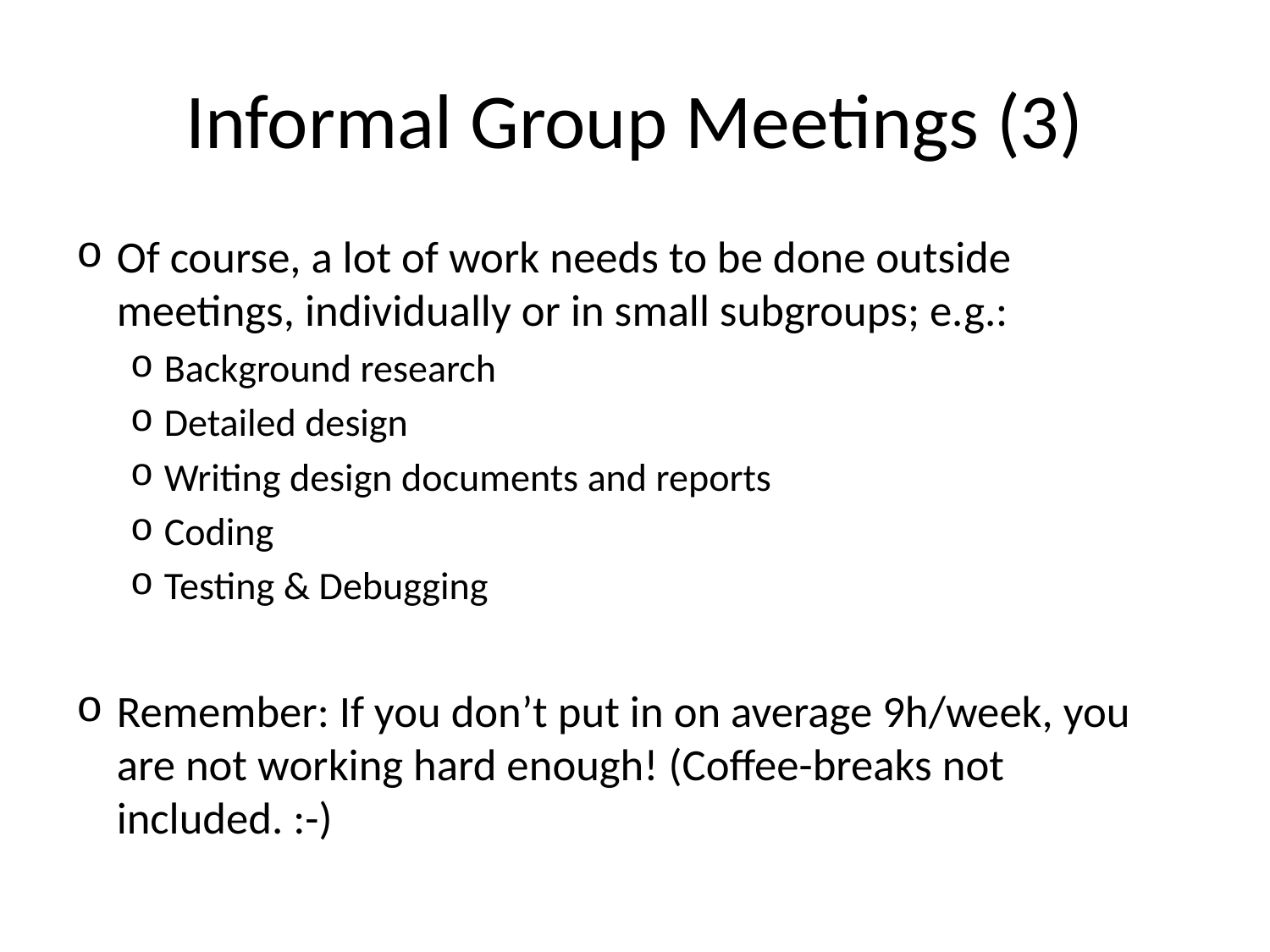

# Informal Group Meetings (3)
Of course, a lot of work needs to be done outside meetings, individually or in small subgroups; e.g.:
Background research
Detailed design
Writing design documents and reports
Coding
Testing & Debugging

Remember: If you don’t put in on average 9h/week, you are not working hard enough! (Coffee-breaks not included. :-)